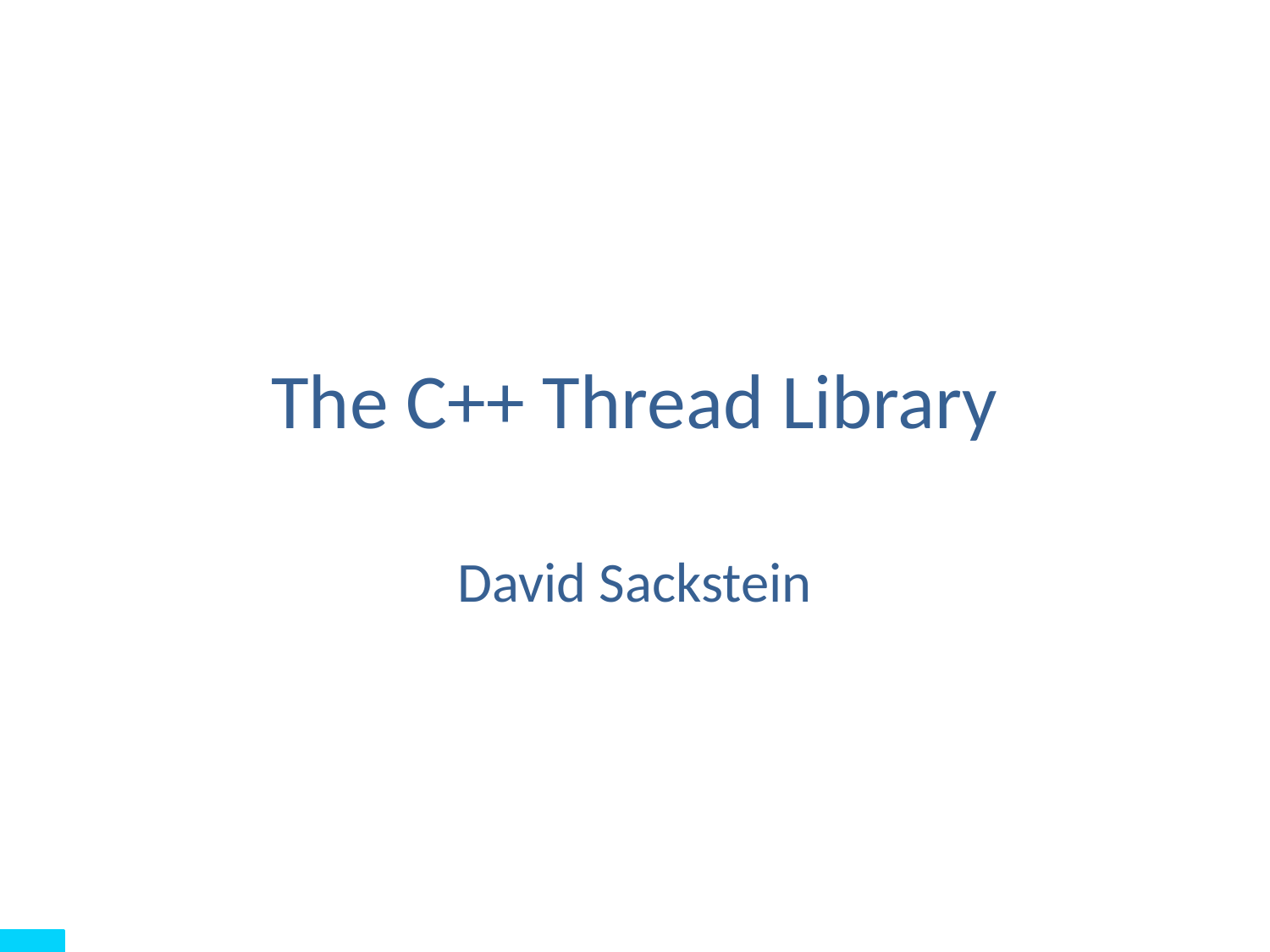

# The C++ Thread Library
David Sackstein